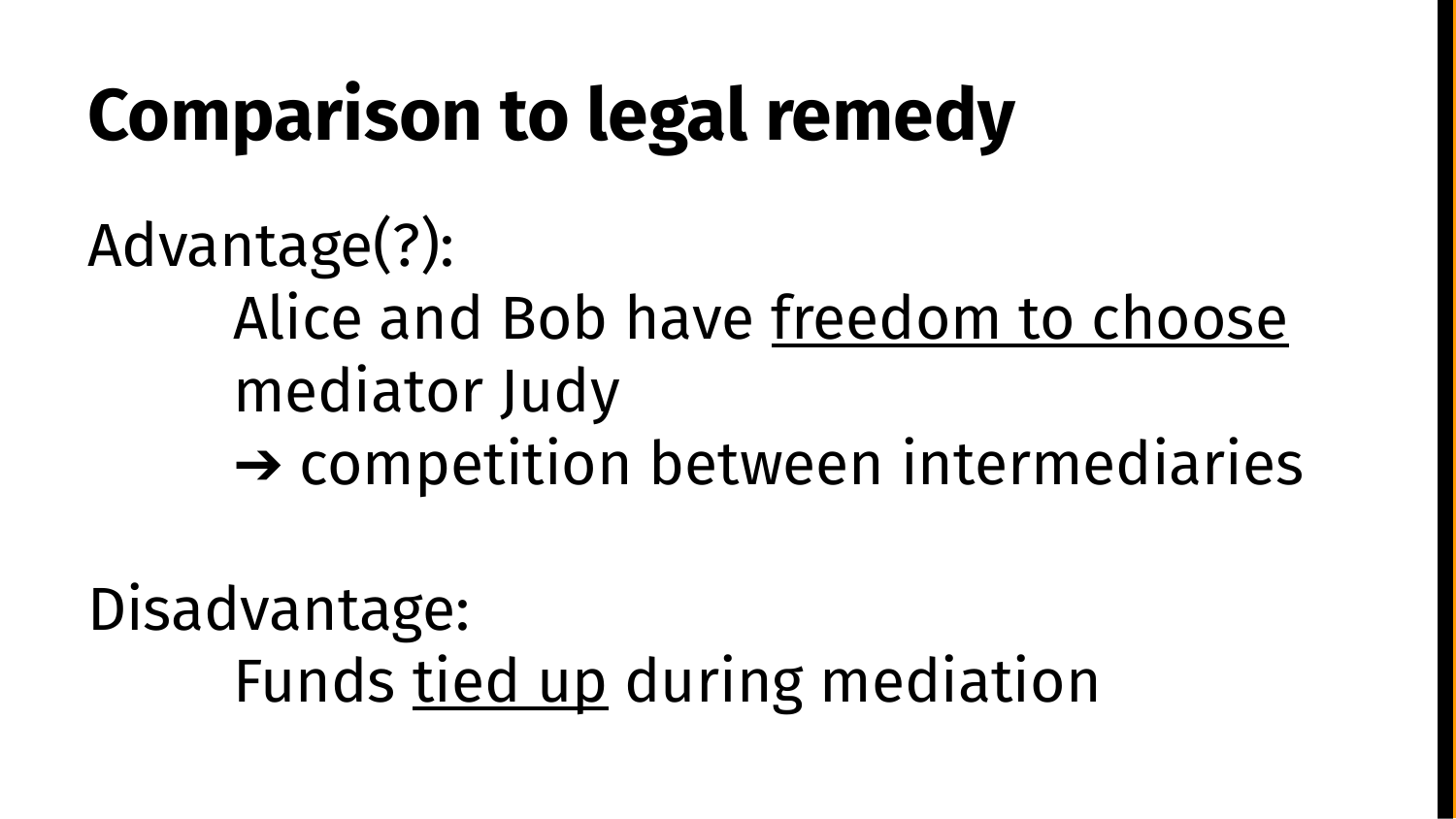

# Comparison to legal remedy
Advantage(?):
	Alice and Bob have freedom to choose
	mediator Judy
	➔ competition between intermediaries

Disadvantage:
	Funds tied up during mediation